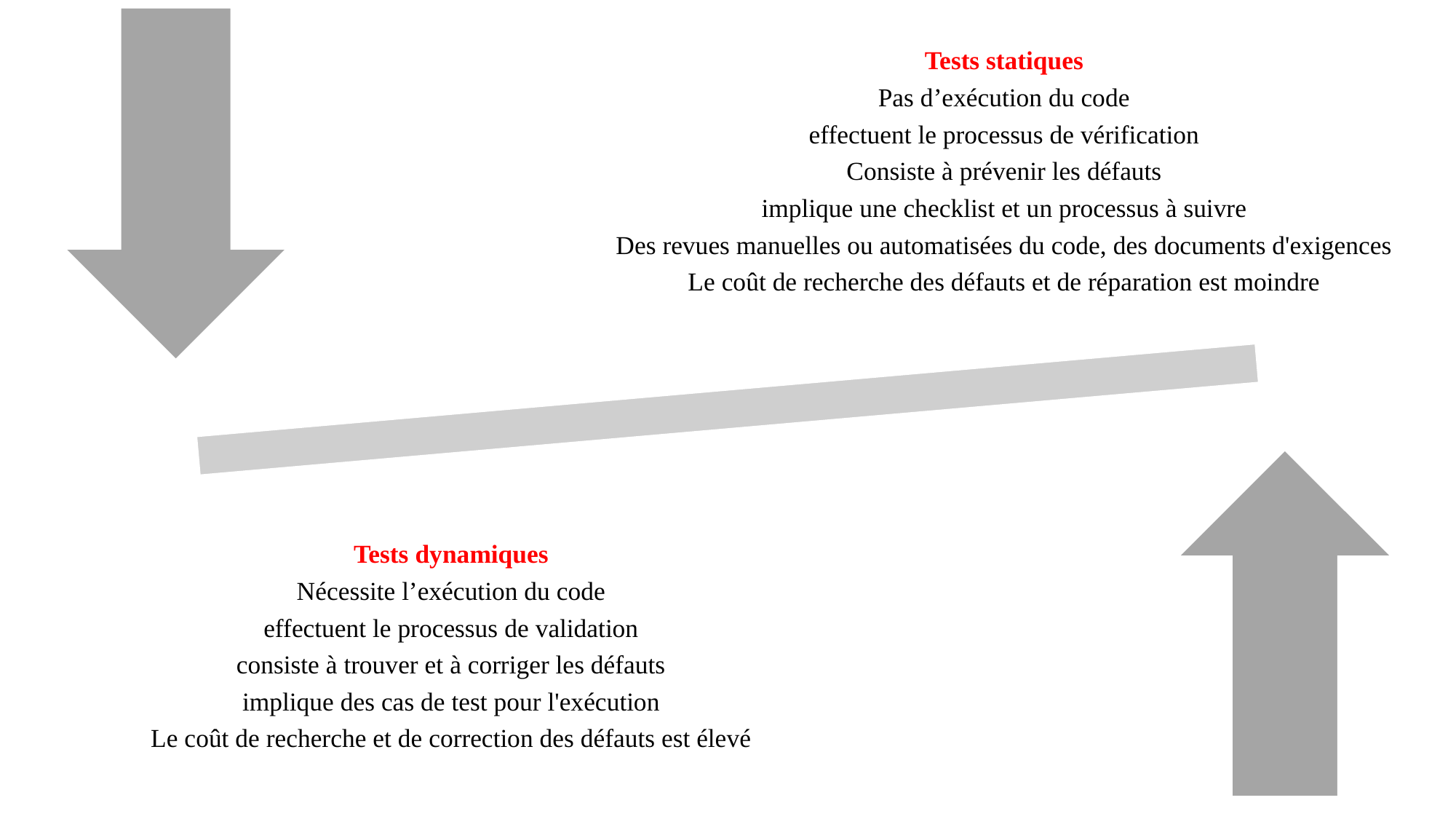

Tests statiques
Pas d’exécution du code
effectuent le processus de vérification
Consiste à prévenir les défauts
implique une checklist et un processus à suivre
Des revues manuelles ou automatisées du code, des documents d'exigences
Le coût de recherche des défauts et de réparation est moindre
Tests dynamiques
Nécessite l’exécution du code
effectuent le processus de validation
consiste à trouver et à corriger les défauts
implique des cas de test pour l'exécution
Le coût de recherche et de correction des défauts est élevé